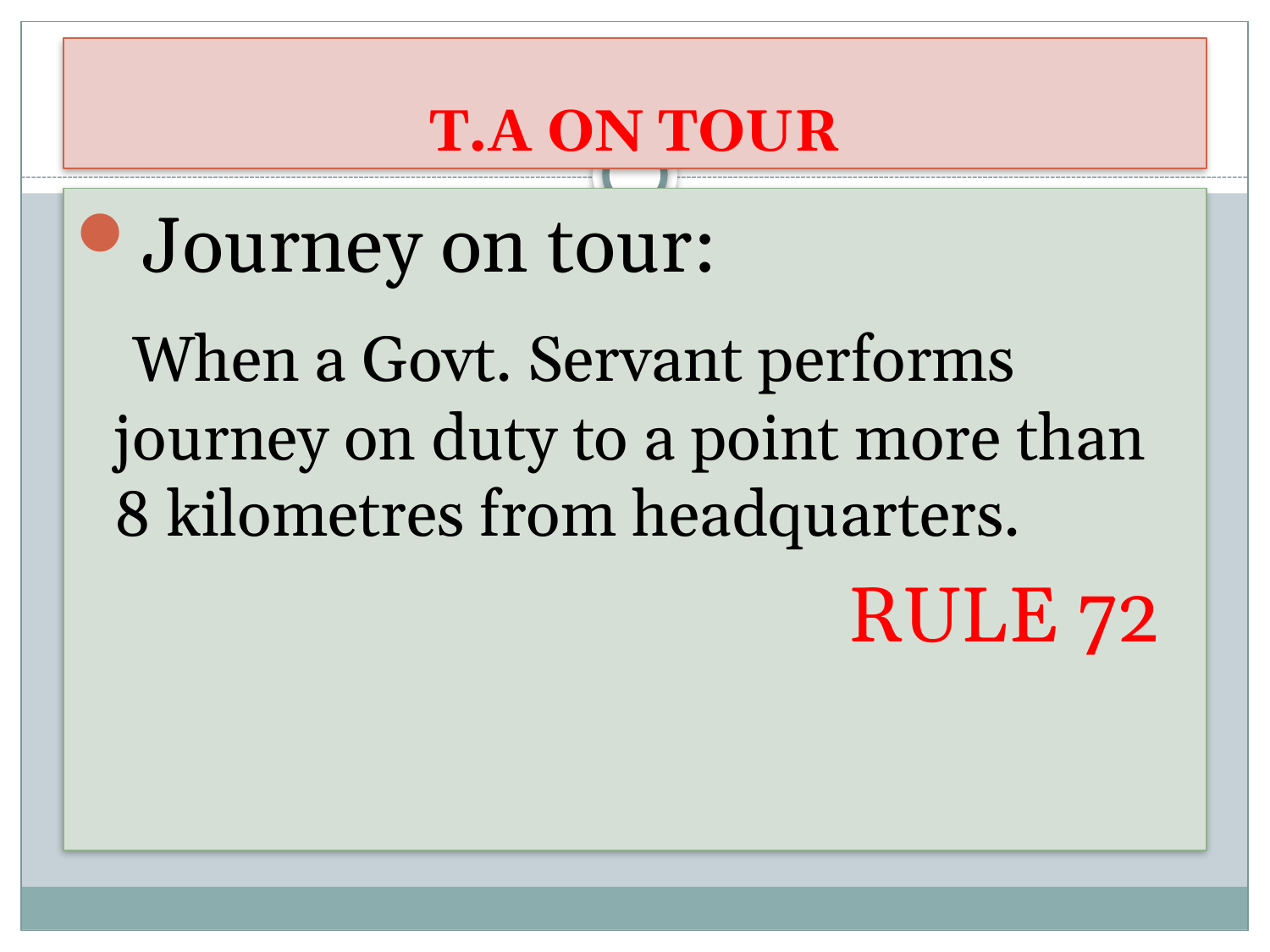

# T.A ON TOUR
Journey on tour:
   When a Govt. Servant performs journey on duty to a point more than 8 kilometres from headquarters.
                                         RULE 72